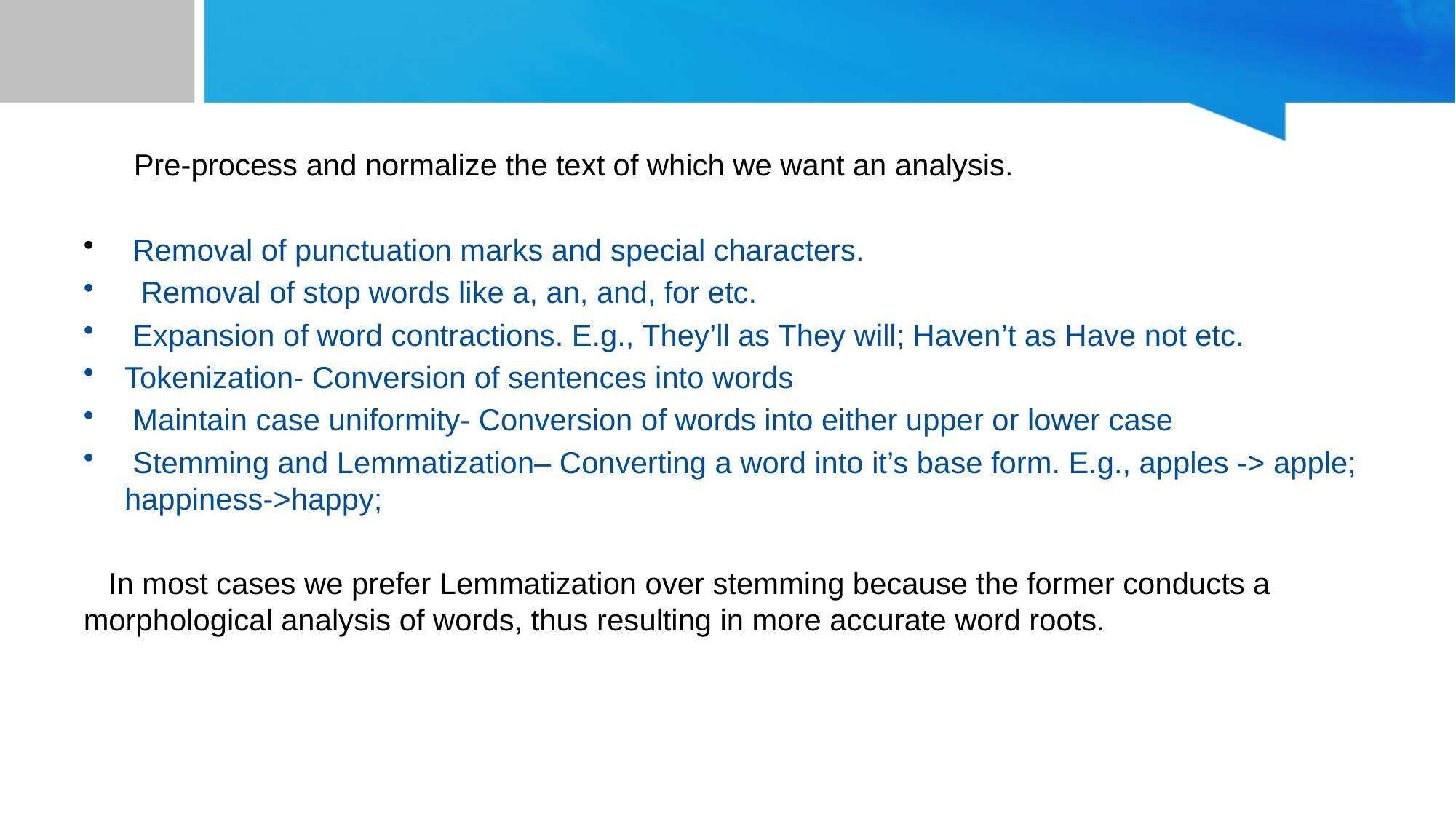

#
      Pre-process and normalize the text of which we want an analysis.

 Removal of punctuation marks and special characters.
  Removal of stop words like a, an, and, for etc.
 Expansion of word contractions. E.g., They’ll as They will; Haven’t as Have not etc.
Tokenization- Conversion of sentences into words
 Maintain case uniformity- Conversion of words into either upper or lower case
 Stemming and Lemmatization– Converting a word into it’s base form. E.g., apples -> apple; happiness->happy;

   In most cases we prefer Lemmatization over stemming because the former conducts a   morphological analysis of words, thus resulting in more accurate word roots.